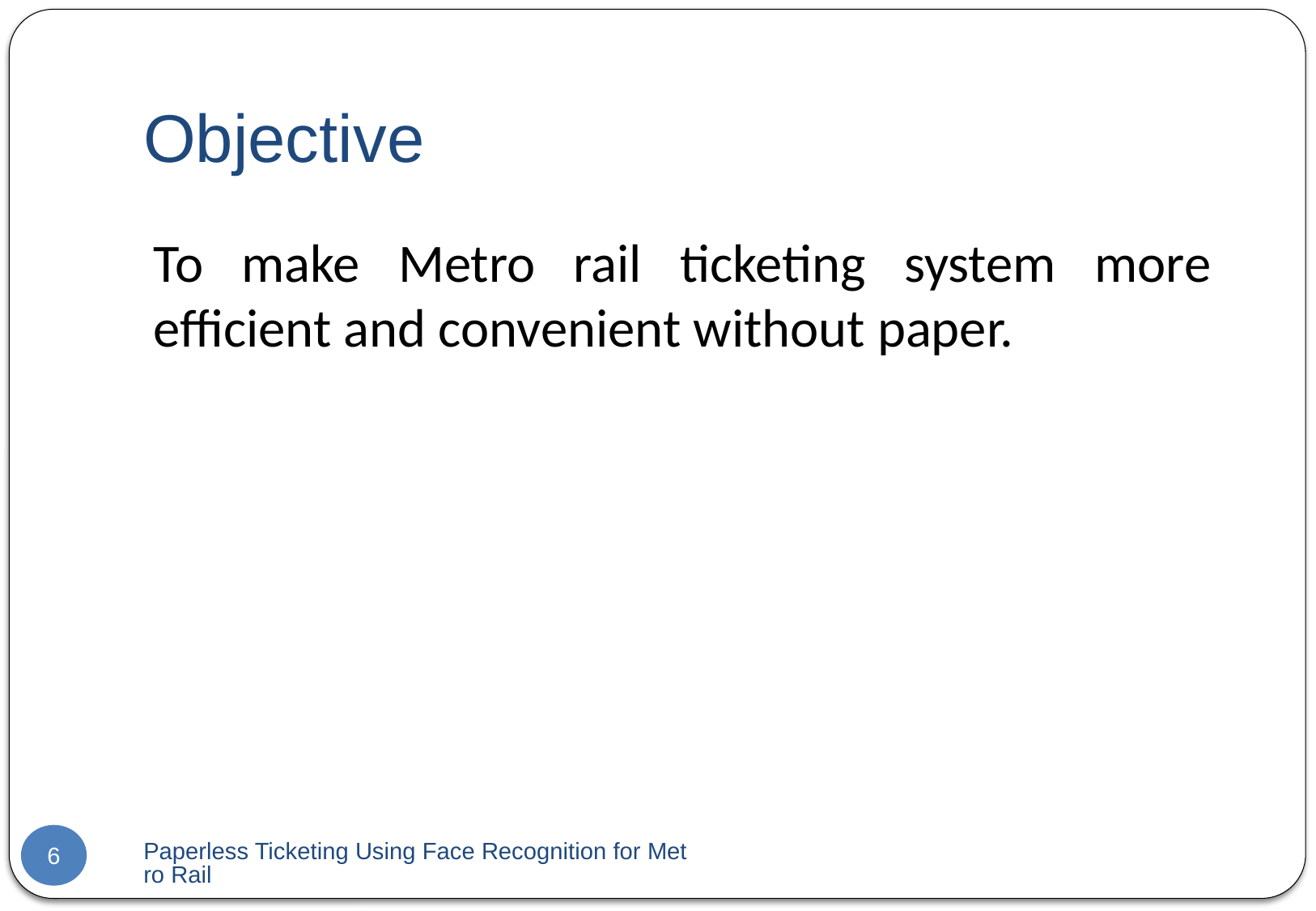

# Objective
To make Metro rail ticketing system more efficient and convenient without paper.
Paperless Ticketing Using Face Recognition for Metro Rail
6